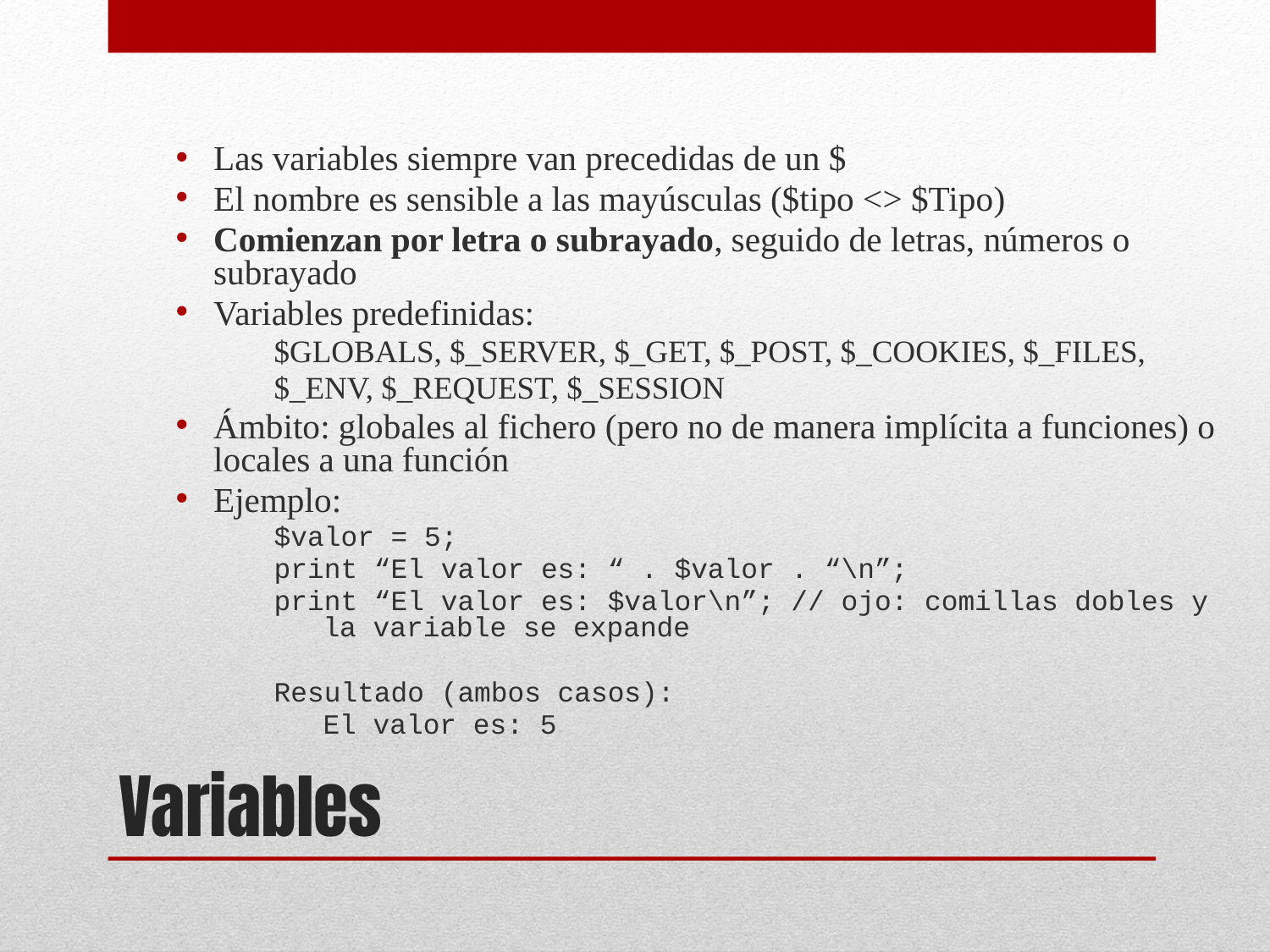

Las variables siempre van precedidas de un $
El nombre es sensible a las mayúsculas ($tipo <> $Tipo)
Comienzan por letra o subrayado, seguido de letras, números o subrayado
Variables predefinidas:
$GLOBALS, $_SERVER, $_GET, $_POST, $_COOKIES, $_FILES,
$_ENV, $_REQUEST, $_SESSION
Ámbito: globales al fichero (pero no de manera implícita a funciones) o locales a una función
Ejemplo:
$valor = 5;
print “El valor es: “ . $valor . “\n”;
print “El valor es: $valor\n”; // ojo: comillas dobles y la variable se expande

Resultado (ambos casos):
	El valor es: 5
# Variables